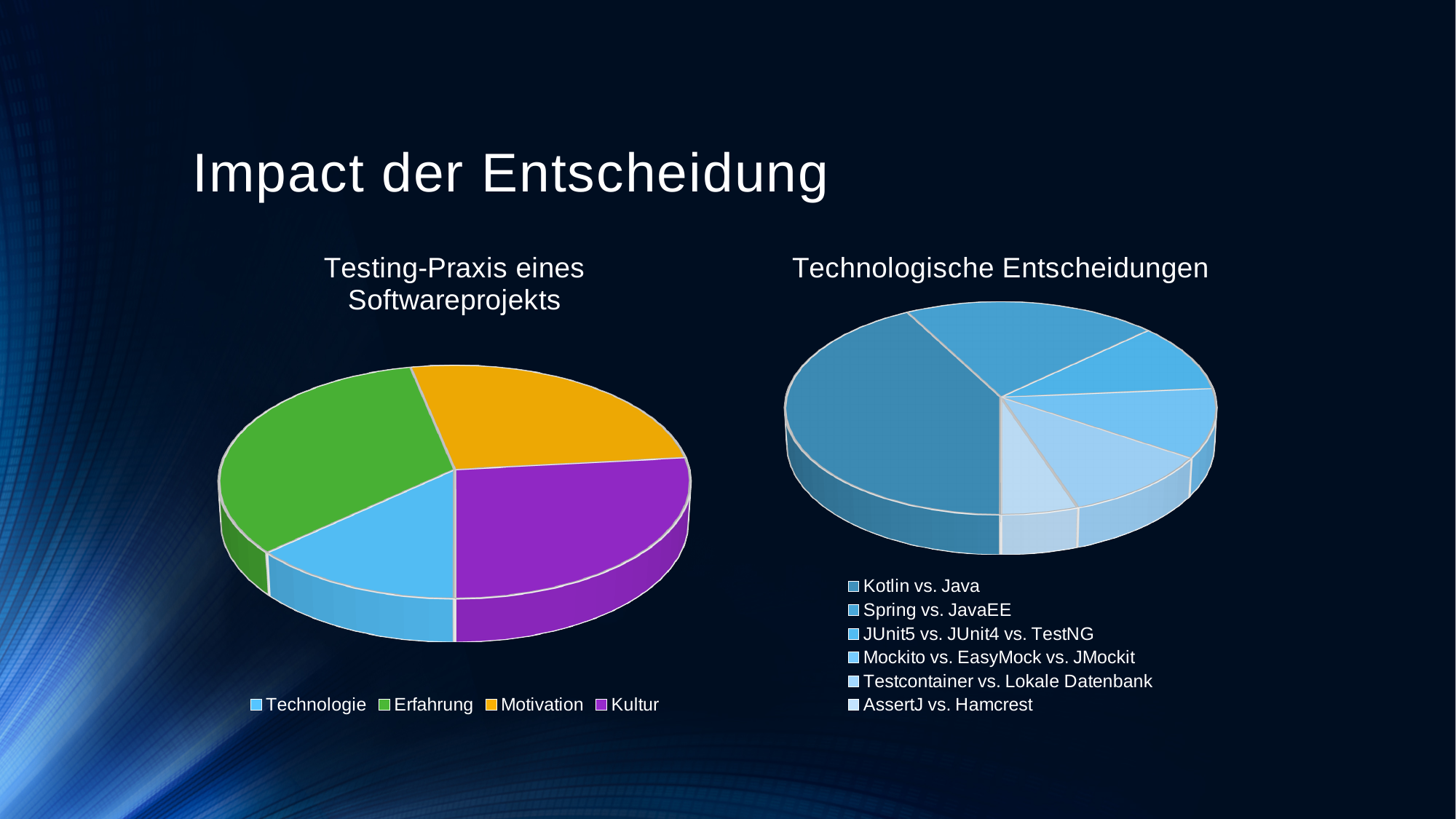

# Impact der Entscheidung

[unsupported chart]

[unsupported chart]